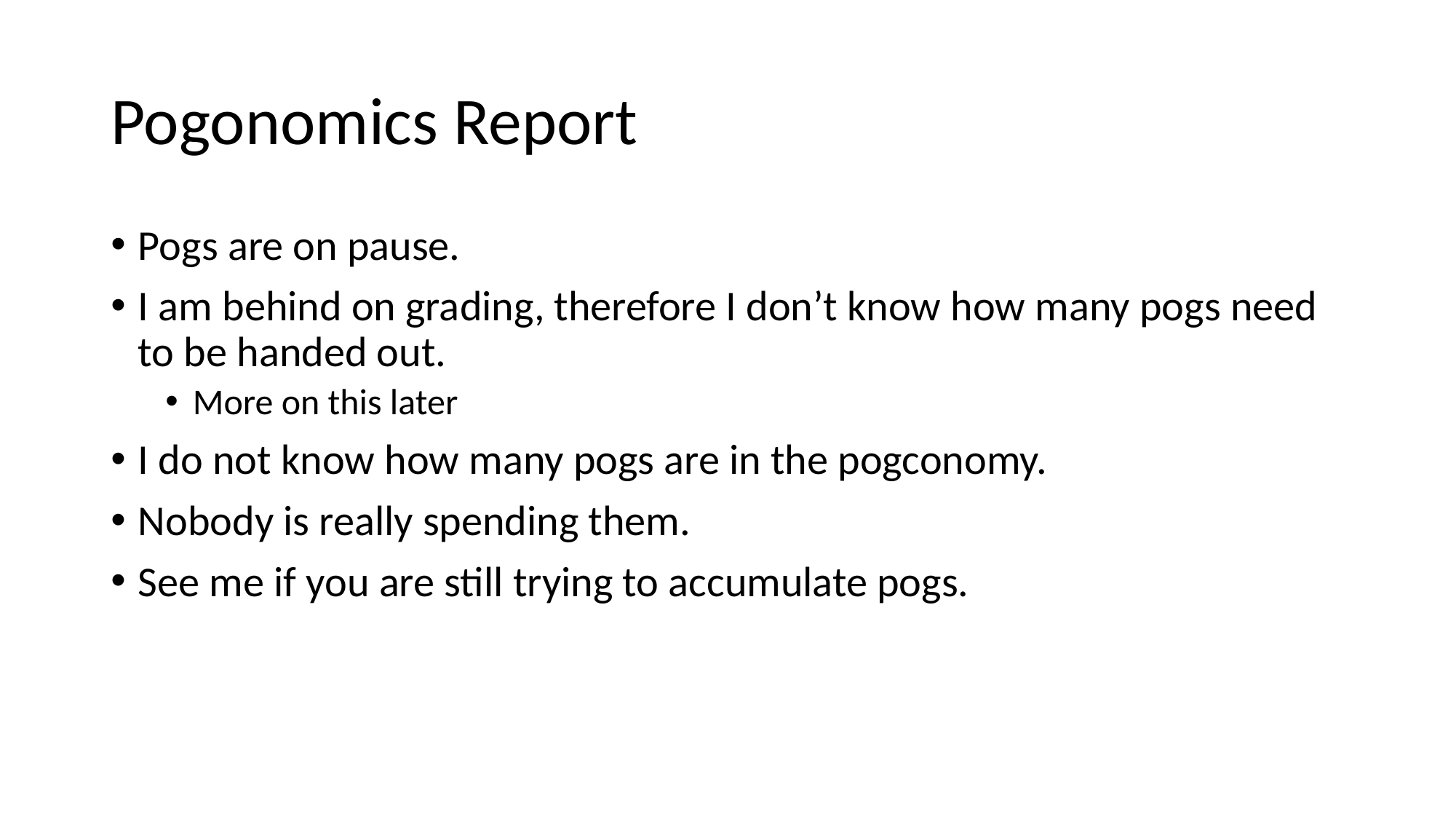

# Pogonomics Report
Pogs are on pause.
I am behind on grading, therefore I don’t know how many pogs need to be handed out.
More on this later
I do not know how many pogs are in the pogconomy.
Nobody is really spending them.
See me if you are still trying to accumulate pogs.